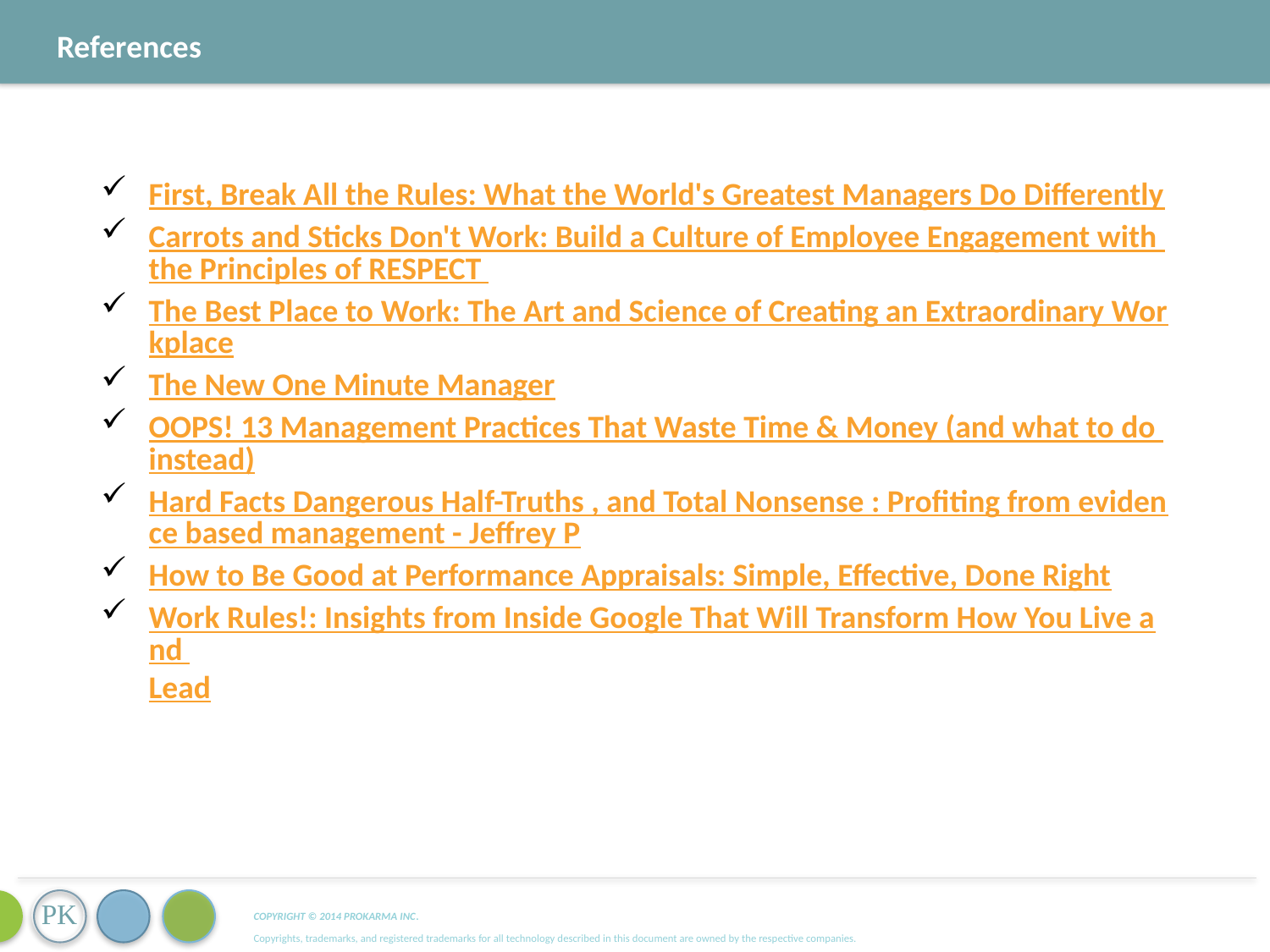

References
First, Break All the Rules: What the World's Greatest Managers Do Differently
Carrots and Sticks Don't Work: Build a Culture of Employee Engagement with the Principles of RESPECT
The Best Place to Work: The Art and Science of Creating an Extraordinary Workplace
The New One Minute Manager
OOPS! 13 Management Practices That Waste Time & Money (and what to do instead)
Hard Facts Dangerous Half-Truths , and Total Nonsense : Profiting from evidence based management - Jeffrey P
How to Be Good at Performance Appraisals: Simple, Effective, Done Right
Work Rules!: Insights from Inside Google That Will Transform How You Live and Lead